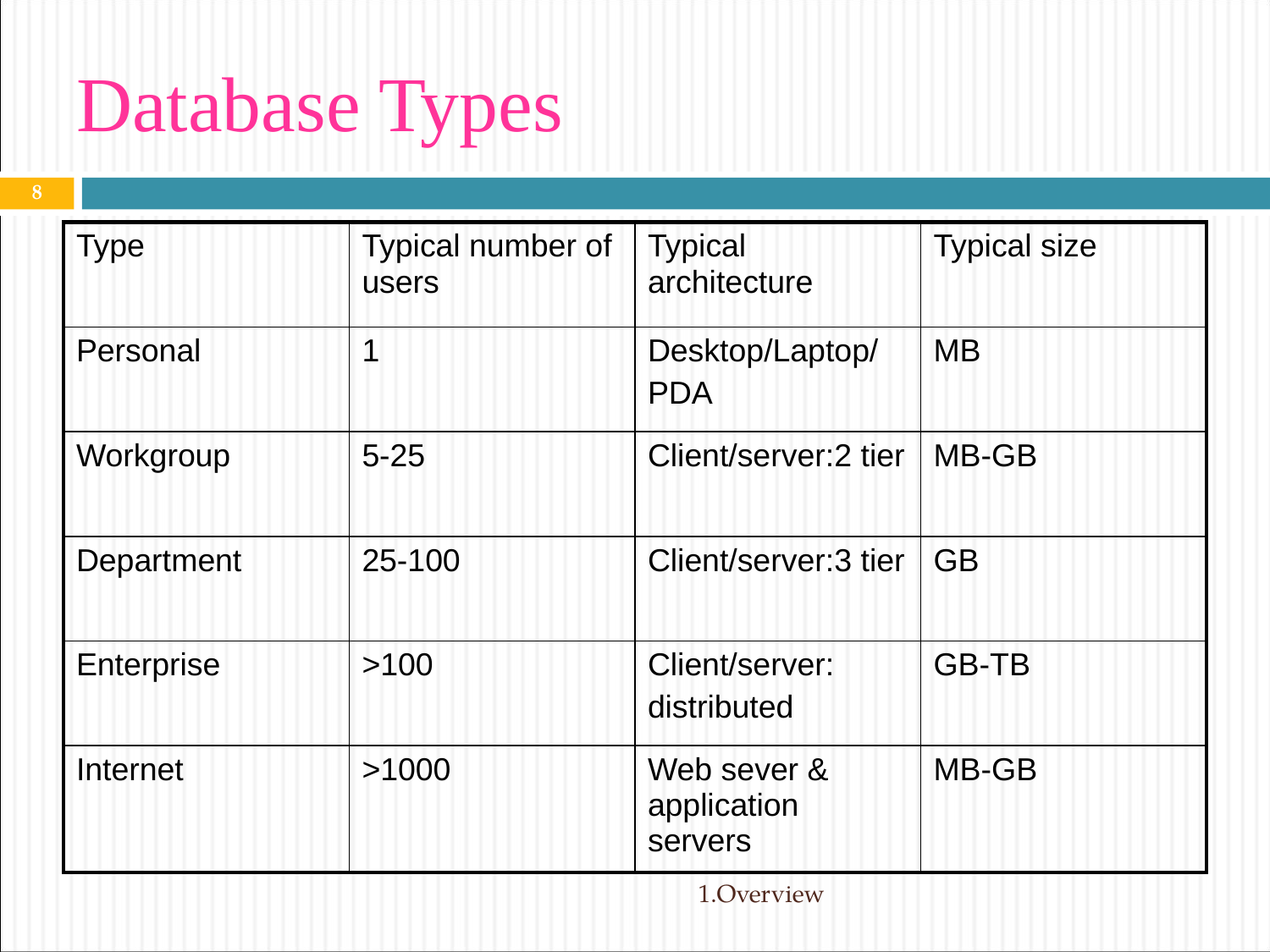

# Database Types
8
| Type | Typical number of users | Typical architecture | Typical size |
| --- | --- | --- | --- |
| Personal | 1 | Desktop/Laptop/ PDA | MB |
| Workgroup | 5-25 | Client/server:2 tier | MB-GB |
| Department | 25-100 | Client/server:3 tier | GB |
| Enterprise | >100 | Client/server: distributed | GB-TB |
| Internet | >1000 | Web sever & application servers | MB-GB |
1.Overview